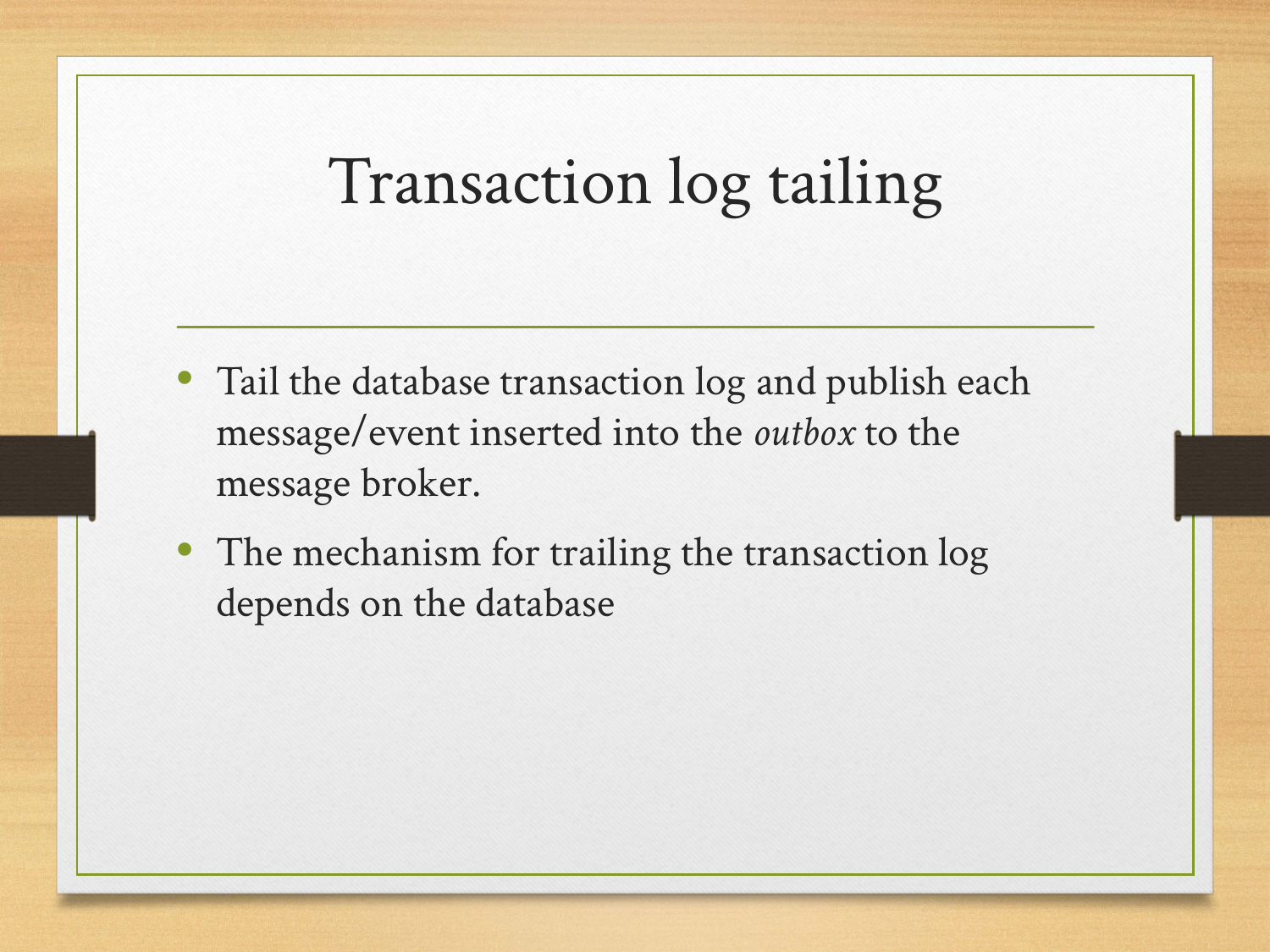

# Transaction log tailing
Tail the database transaction log and publish each message/event inserted into the outbox to the message broker.
The mechanism for trailing the transaction log depends on the database